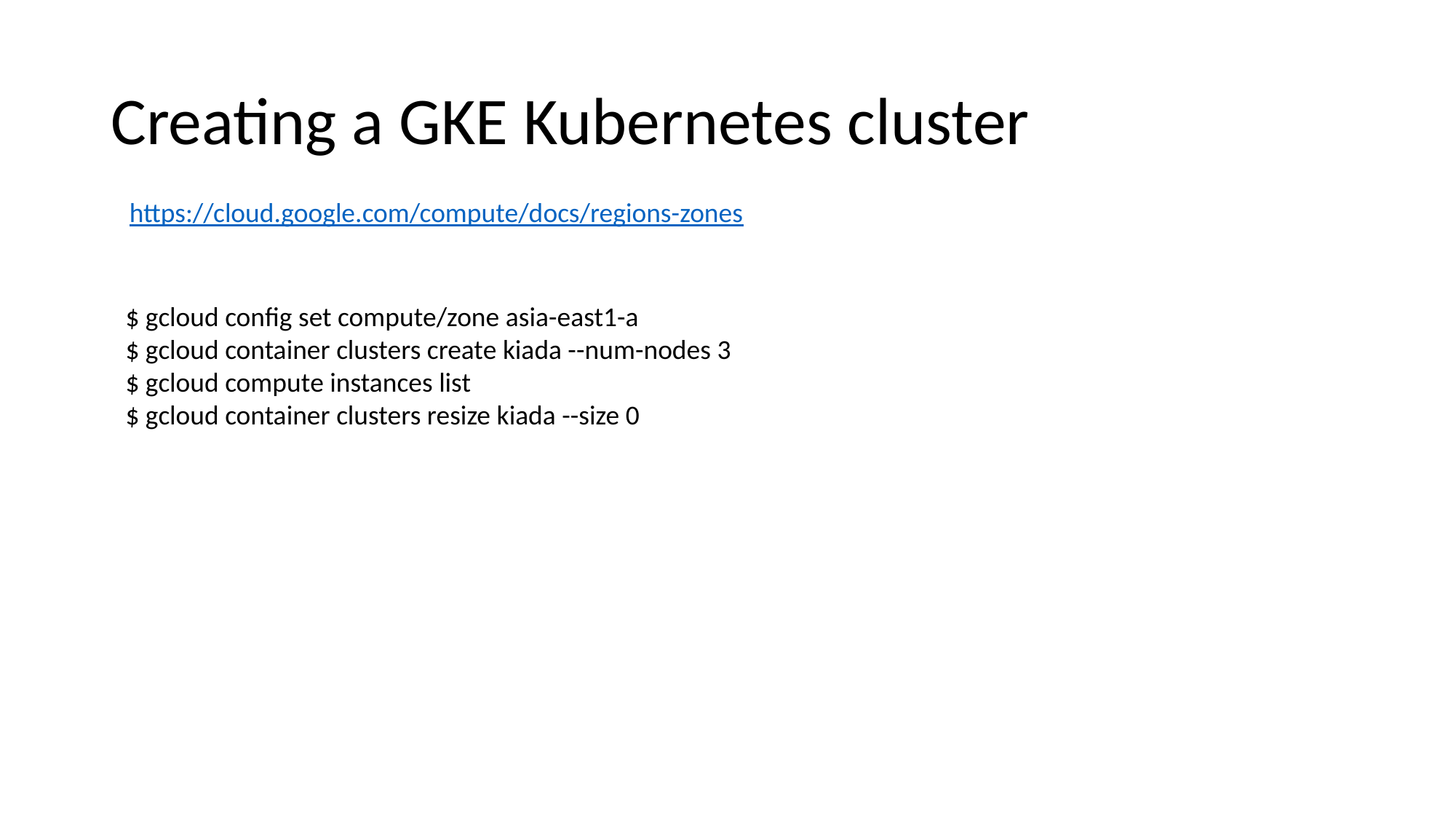

# Creating a GKE Kubernetes cluster
https://cloud.google.com/compute/docs/regions-zones
$ gcloud config set compute/zone asia-east1-a
$ gcloud container clusters create kiada --num-nodes 3
$ gcloud compute instances list
$ gcloud container clusters resize kiada --size 0